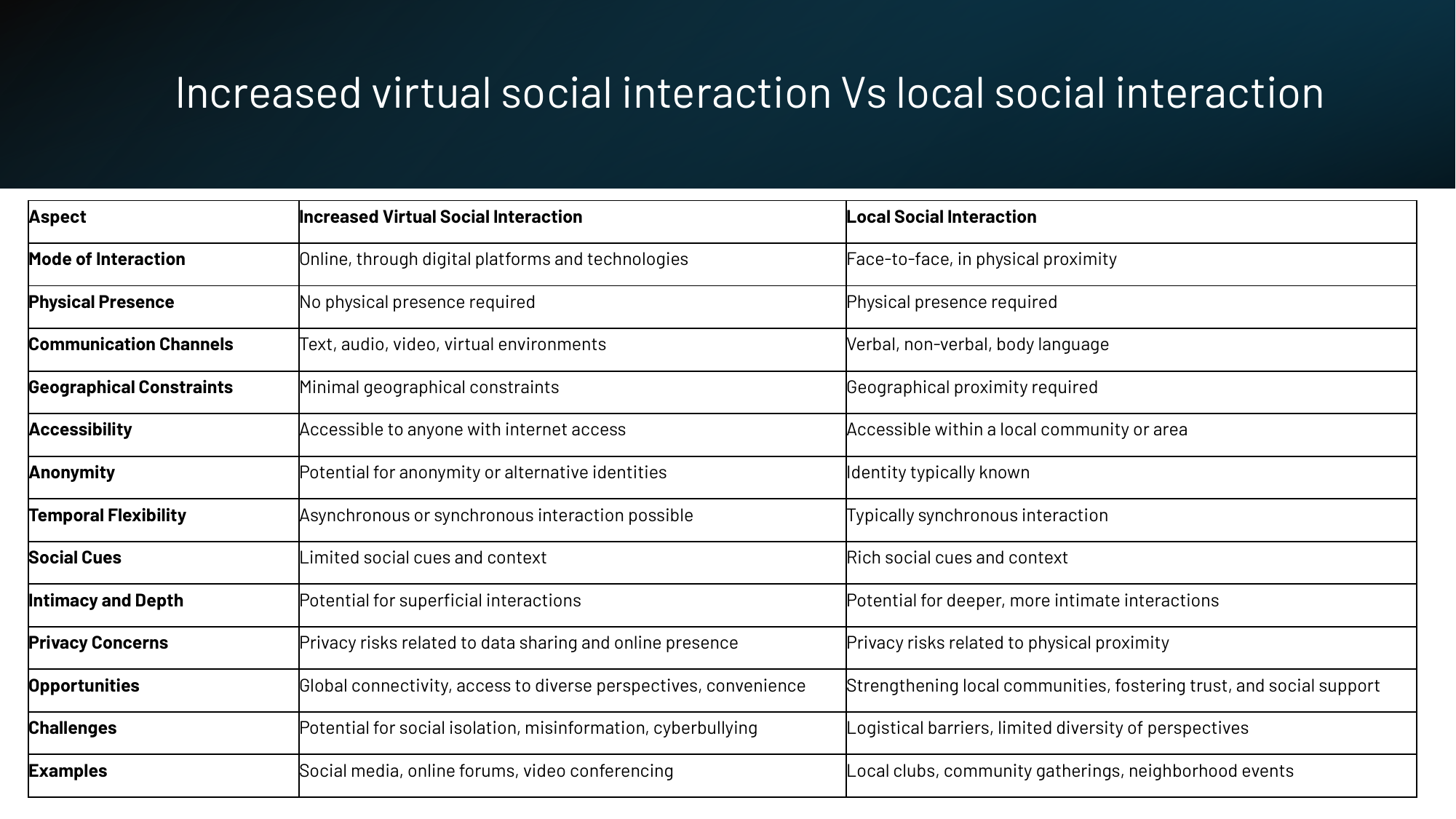

# Increased virtual social interaction Vs local social interaction
| Aspect | Increased Virtual Social Interaction | Local Social Interaction |
| --- | --- | --- |
| Mode of Interaction | Online, through digital platforms and technologies | Face-to-face, in physical proximity |
| Physical Presence | No physical presence required | Physical presence required |
| Communication Channels | Text, audio, video, virtual environments | Verbal, non-verbal, body language |
| Geographical Constraints | Minimal geographical constraints | Geographical proximity required |
| Accessibility | Accessible to anyone with internet access | Accessible within a local community or area |
| Anonymity | Potential for anonymity or alternative identities | Identity typically known |
| Temporal Flexibility | Asynchronous or synchronous interaction possible | Typically synchronous interaction |
| Social Cues | Limited social cues and context | Rich social cues and context |
| Intimacy and Depth | Potential for superficial interactions | Potential for deeper, more intimate interactions |
| Privacy Concerns | Privacy risks related to data sharing and online presence | Privacy risks related to physical proximity |
| Opportunities | Global connectivity, access to diverse perspectives, convenience | Strengthening local communities, fostering trust, and social support |
| Challenges | Potential for social isolation, misinformation, cyberbullying | Logistical barriers, limited diversity of perspectives |
| Examples | Social media, online forums, video conferencing | Local clubs, community gatherings, neighborhood events |